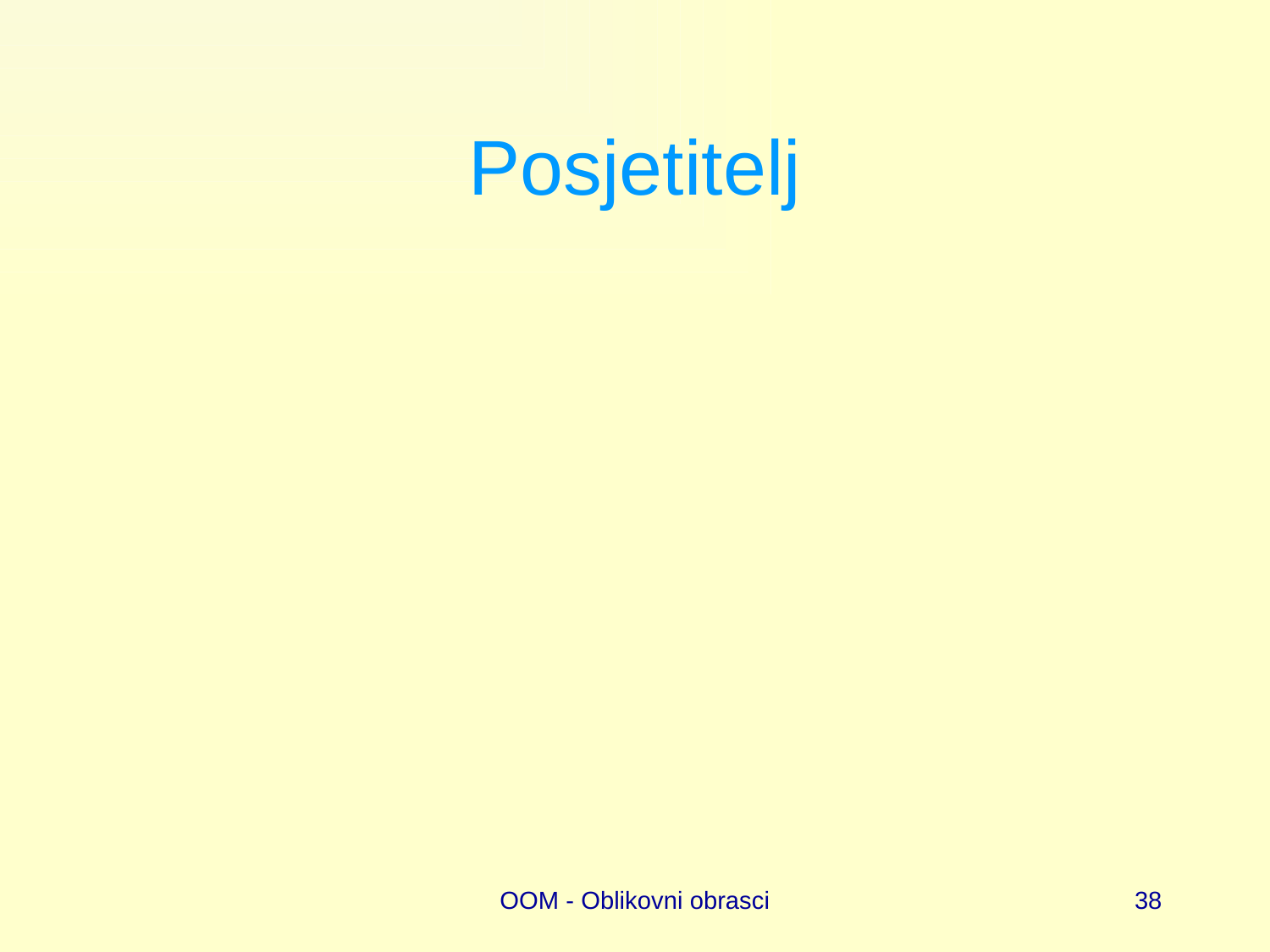

# Posjetitelj

OOM - Oblikovni obrasci
38